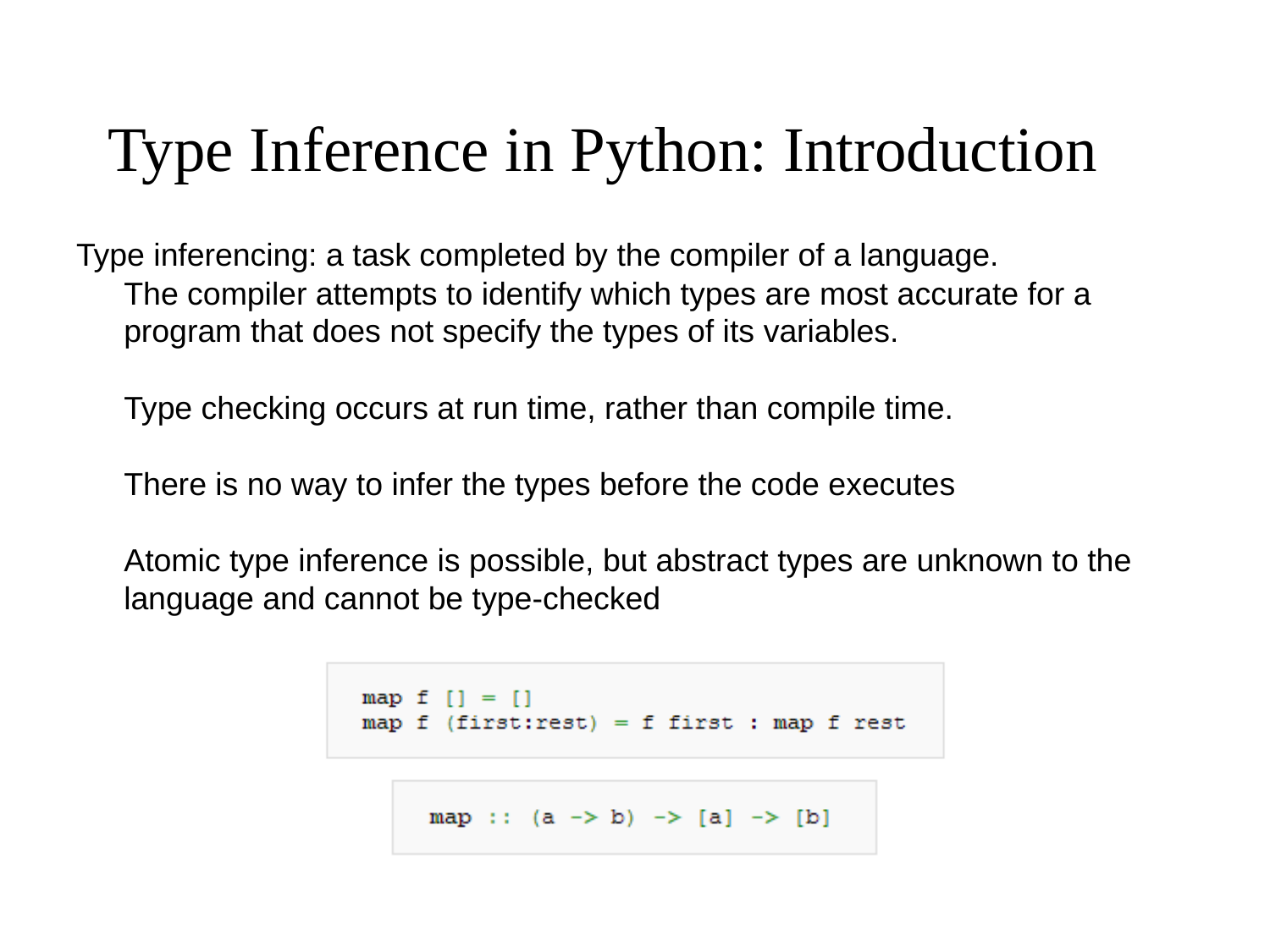

# Type Inference in Python: Introduction
Type inferencing: a task completed by the compiler of a language.
The compiler attempts to identify which types are most accurate for a program that does not specify the types of its variables.
Type checking occurs at run time, rather than compile time.
There is no way to infer the types before the code executes
Atomic type inference is possible, but abstract types are unknown to the language and cannot be type-checked